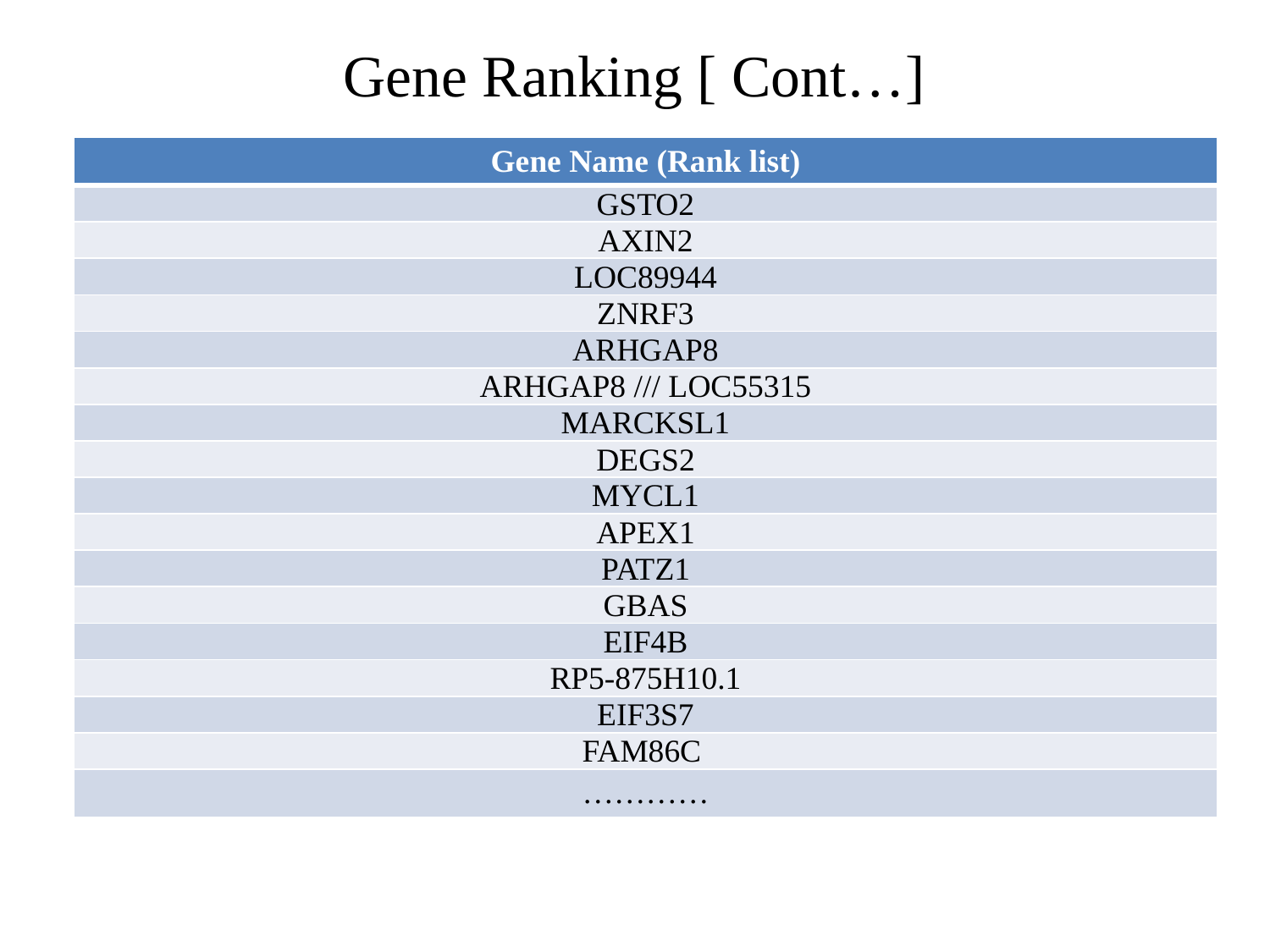

# Gene Ranking [ Cont…]
| Gene Name (Rank list) |
| --- |
| GSTO2 |
| AXIN2 |
| LOC89944 |
| ZNRF3 |
| ARHGAP8 |
| ARHGAP8 /// LOC55315 |
| MARCKSL1 |
| DEGS2 |
| MYCL1 |
| APEX1 |
| PATZ1 |
| GBAS |
| EIF4B |
| RP5-875H10.1 |
| EIF3S7 |
| FAM86C |
| ………… |